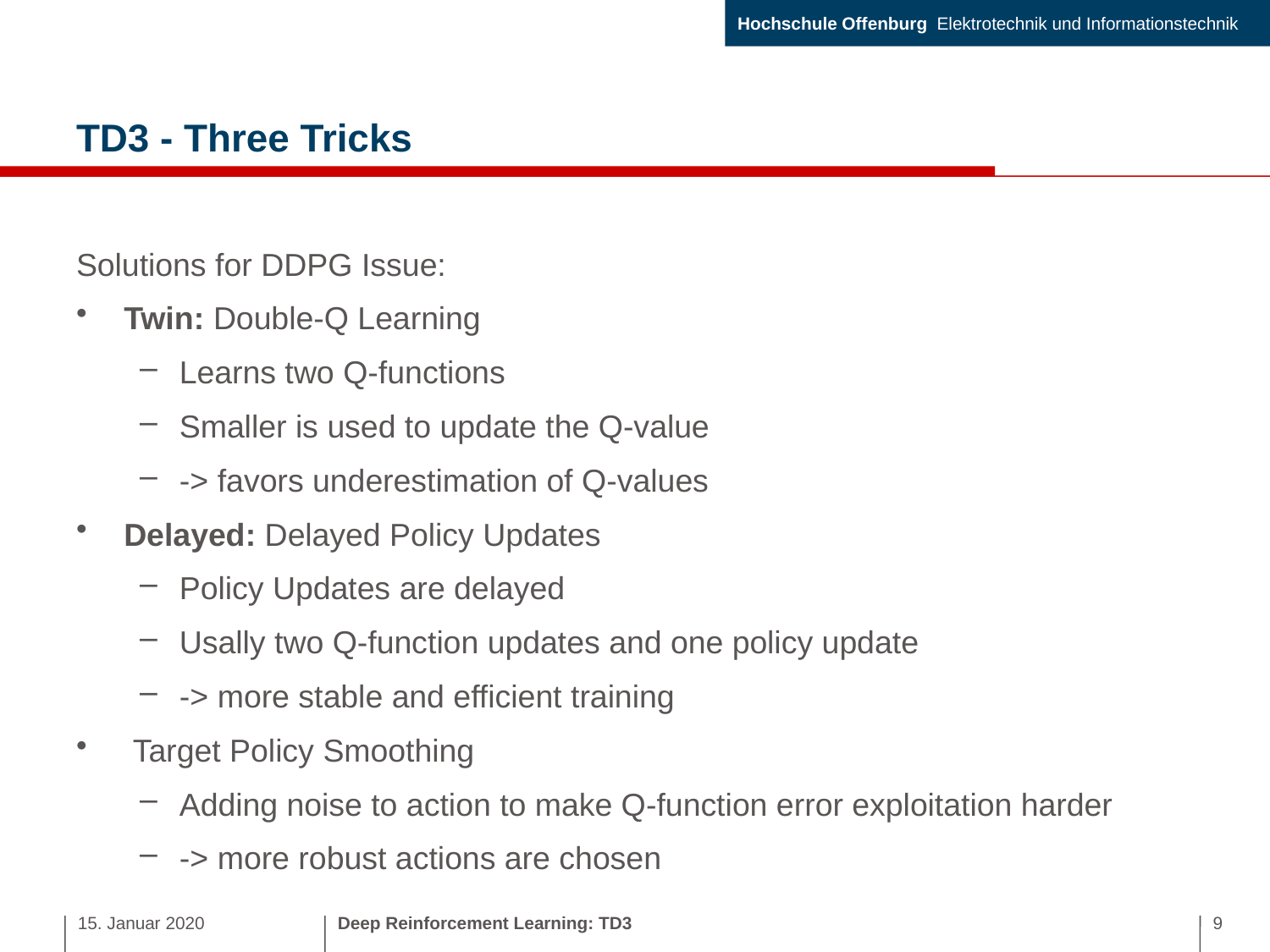

# TD3 - Three Tricks
Solutions for DDPG Issue:
Twin: Double-Q Learning
Learns two Q-functions
Smaller is used to update the Q-value
-> favors underestimation of Q-values
Delayed: Delayed Policy Updates
Policy Updates are delayed
Usally two Q-function updates and one policy update
-> more stable and efficient training
 Target Policy Smoothing
Adding noise to action to make Q-function error exploitation harder
-> more robust actions are chosen
15. Januar 2020
Deep Reinforcement Learning: TD3
9